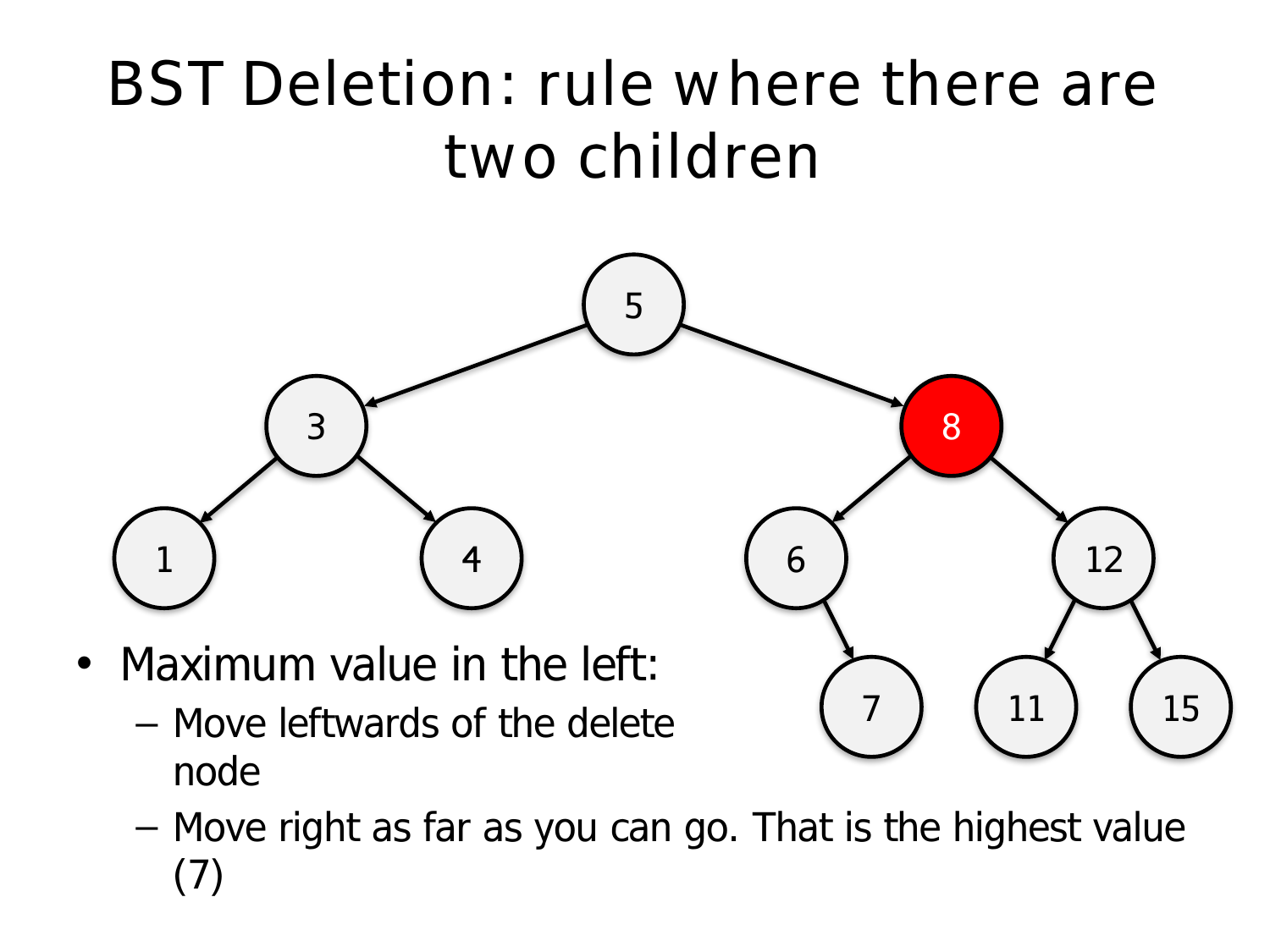

# BST Deletion: rule where there are two children

5
3
8
1
4
6
12
Maximum value in the left:
Move leftwards of the delete
node
Move right as far as you can go. That is the highest value (7)

7
11
15